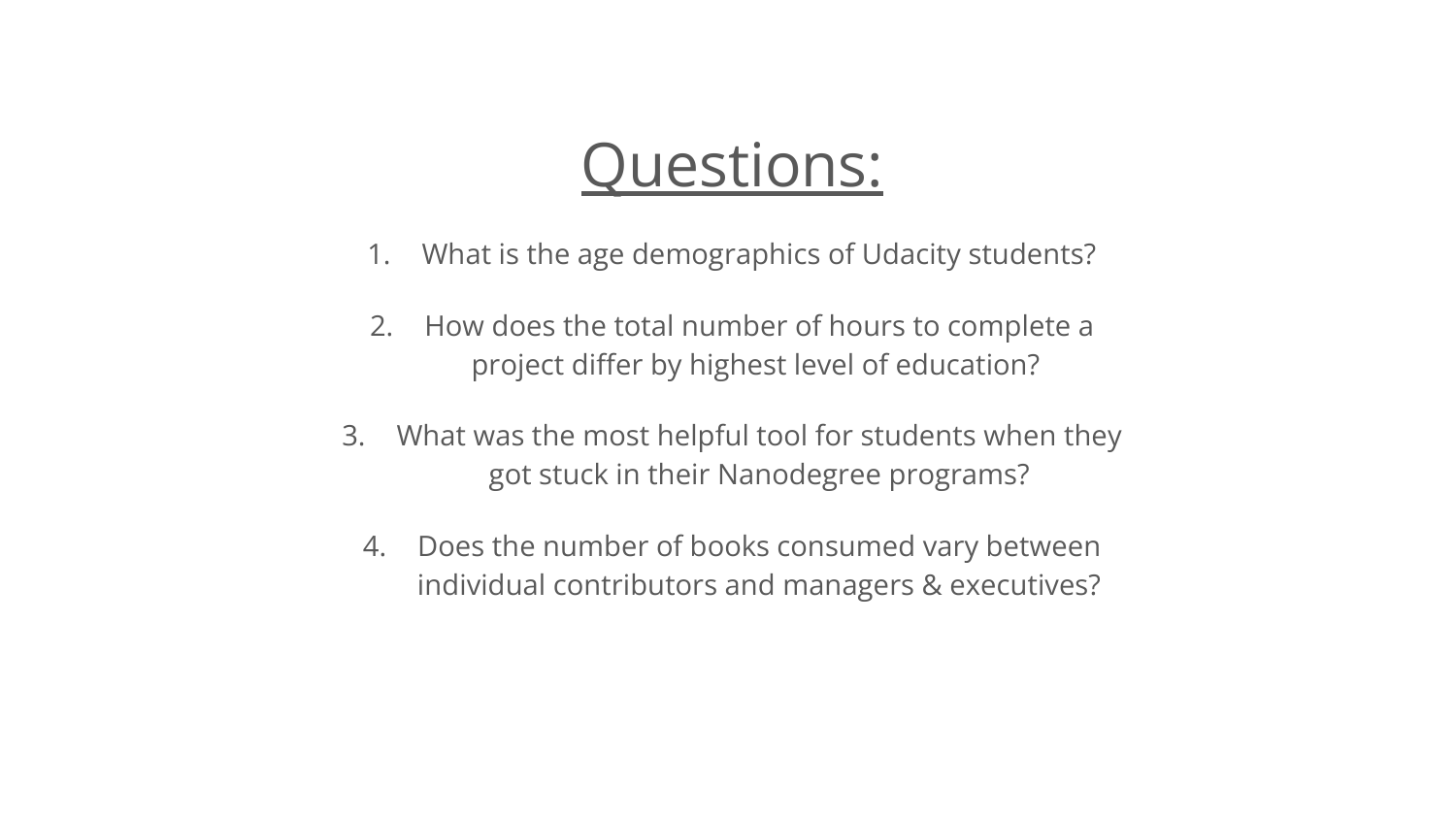

Questions:
What is the age demographics of Udacity students?
How does the total number of hours to complete a project differ by highest level of education?
What was the most helpful tool for students when they got stuck in their Nanodegree programs?
Does the number of books consumed vary between individual contributors and managers & executives?